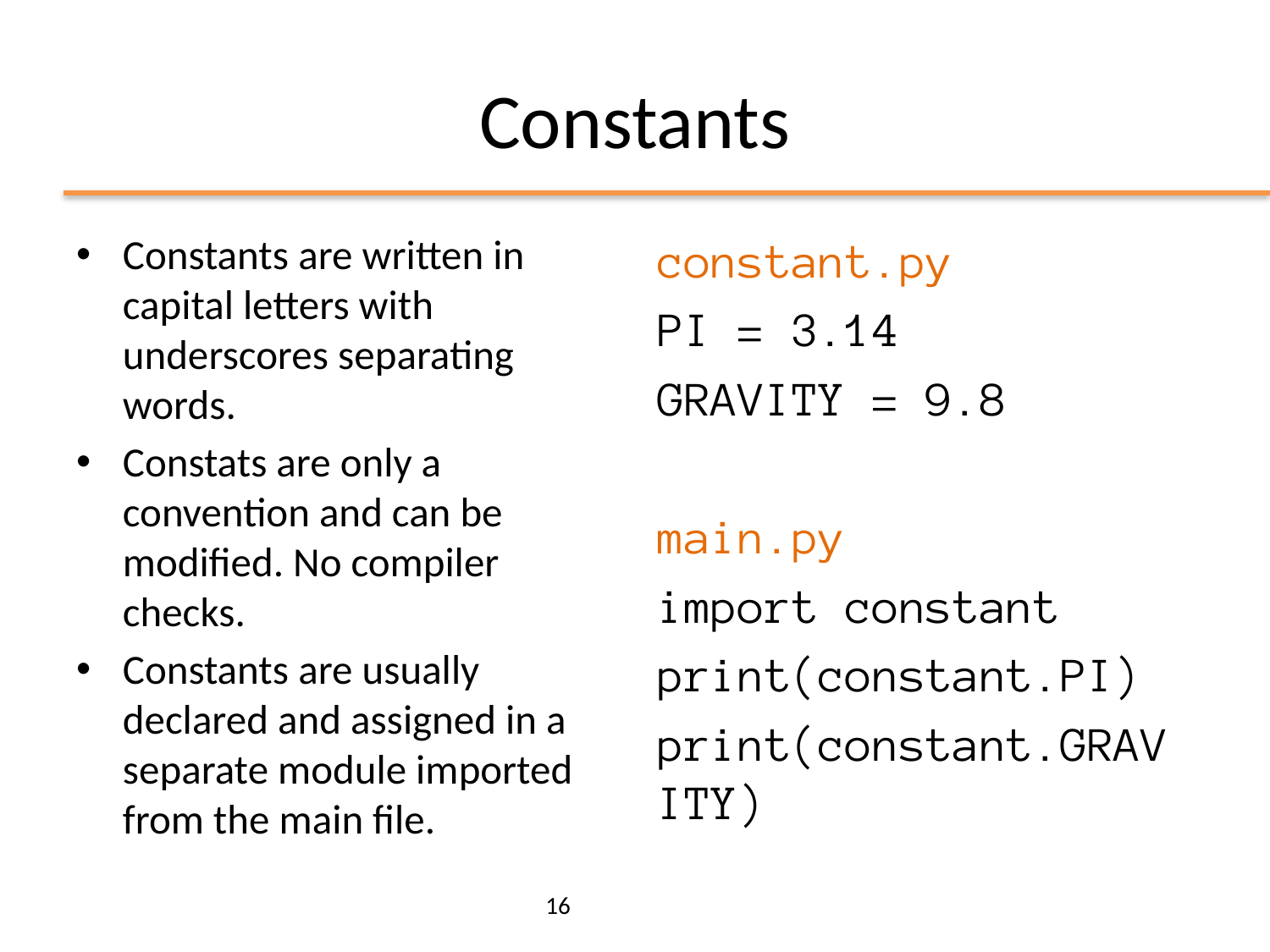

# Constants
Constants are written in capital letters with underscores separating words.
Constats are only a convention and can be modified. No compiler checks.
Constants are usually declared and assigned in a separate module imported from the main file.
constant.py
PI = 3.14
GRAVITY = 9.8

main.py
import constant
print(constant.PI)
print(constant.GRAVITY)

16